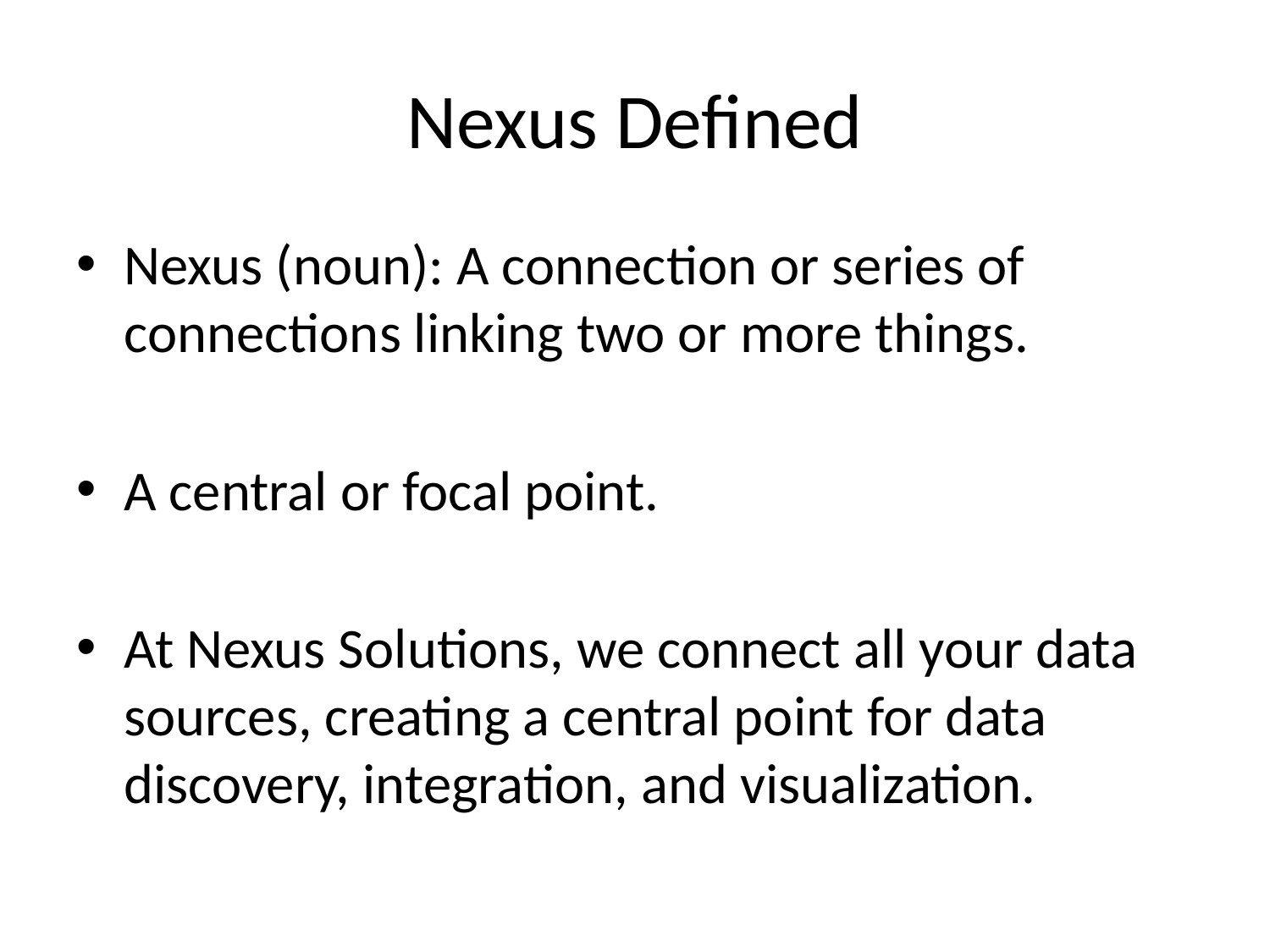

# Nexus Defined
Nexus (noun): A connection or series of connections linking two or more things.

A central or focal point.

At Nexus Solutions, we connect all your data sources, creating a central point for data discovery, integration, and visualization.